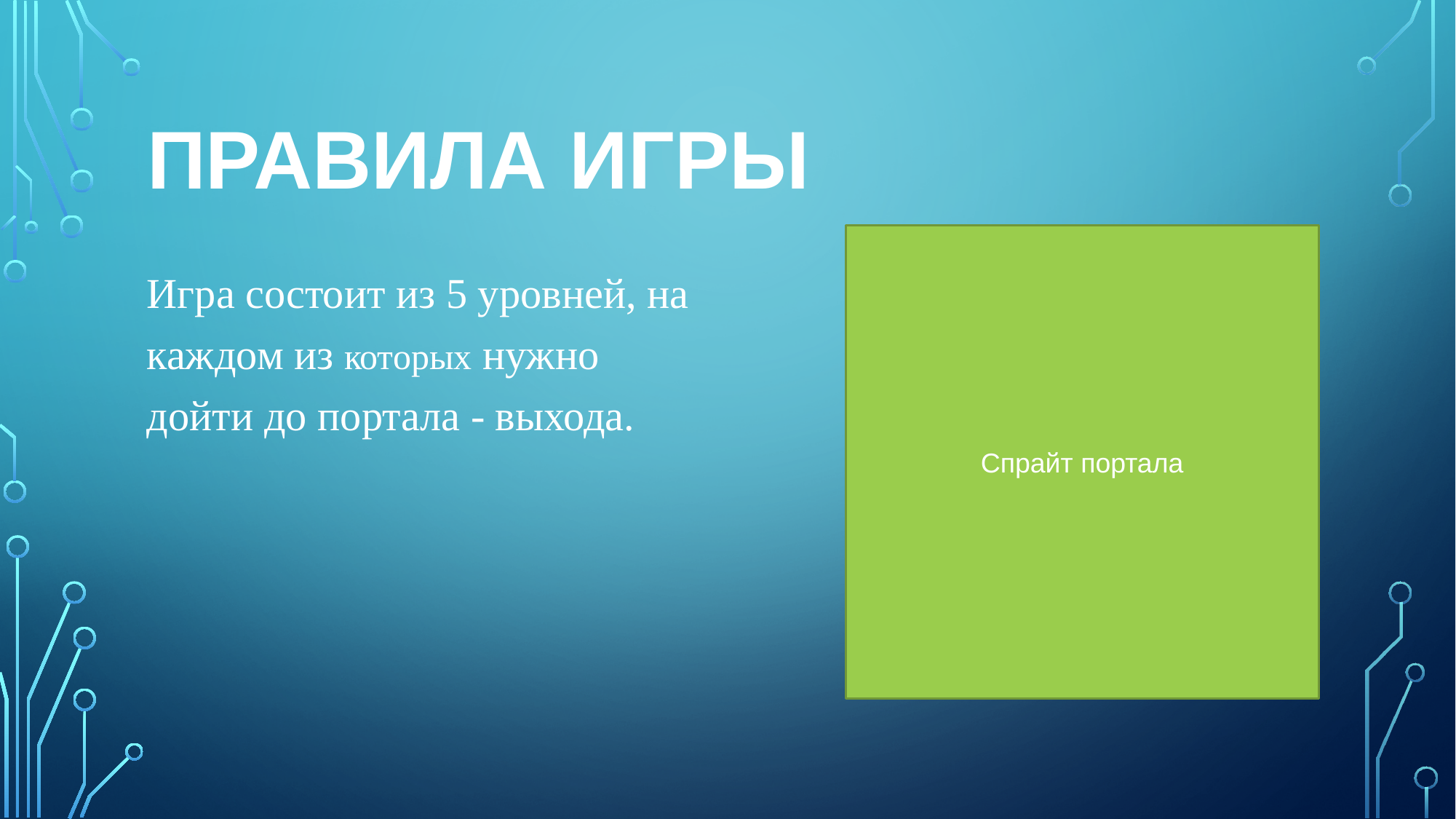

# Правила игры
Спрайт портала
Игра состоит из 5 уровней, на каждом из которых нужно дойти до портала - выхода.